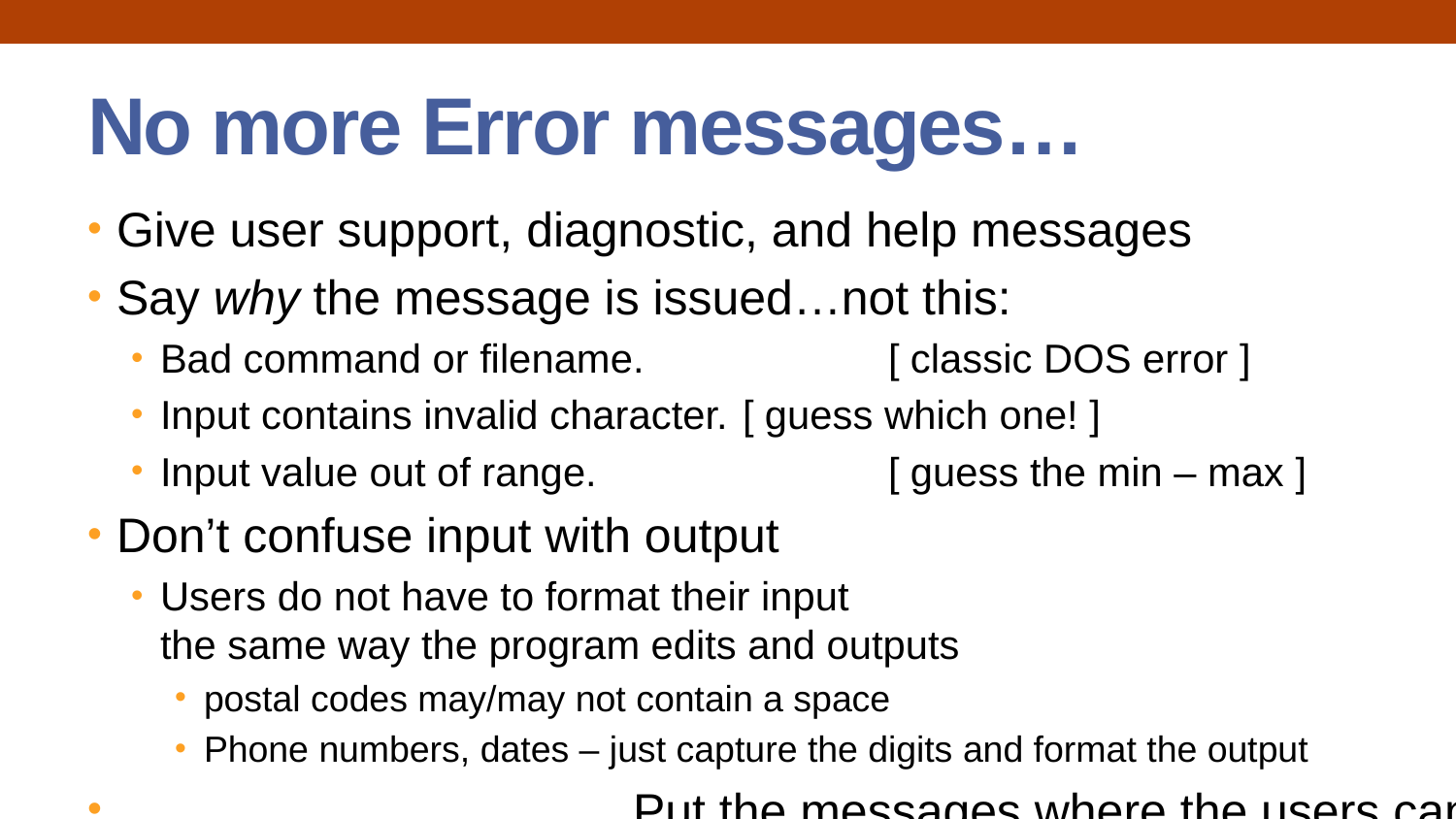

# No more Error messages…
Give user support, diagnostic, and help messages
Say why the message is issued…not this:
Bad command or filename. 		[ classic DOS error ]
Input contains invalid character.	[ guess which one! ]
Input value out of range.		[ guess the min – max ]
Don’t confuse input with output
Users do not have to format their input
the same way the program edits and outputs
postal codes may/may not contain a space
Phone numbers, dates – just capture the digits and format the output
                                      Put the messages where the users can see them